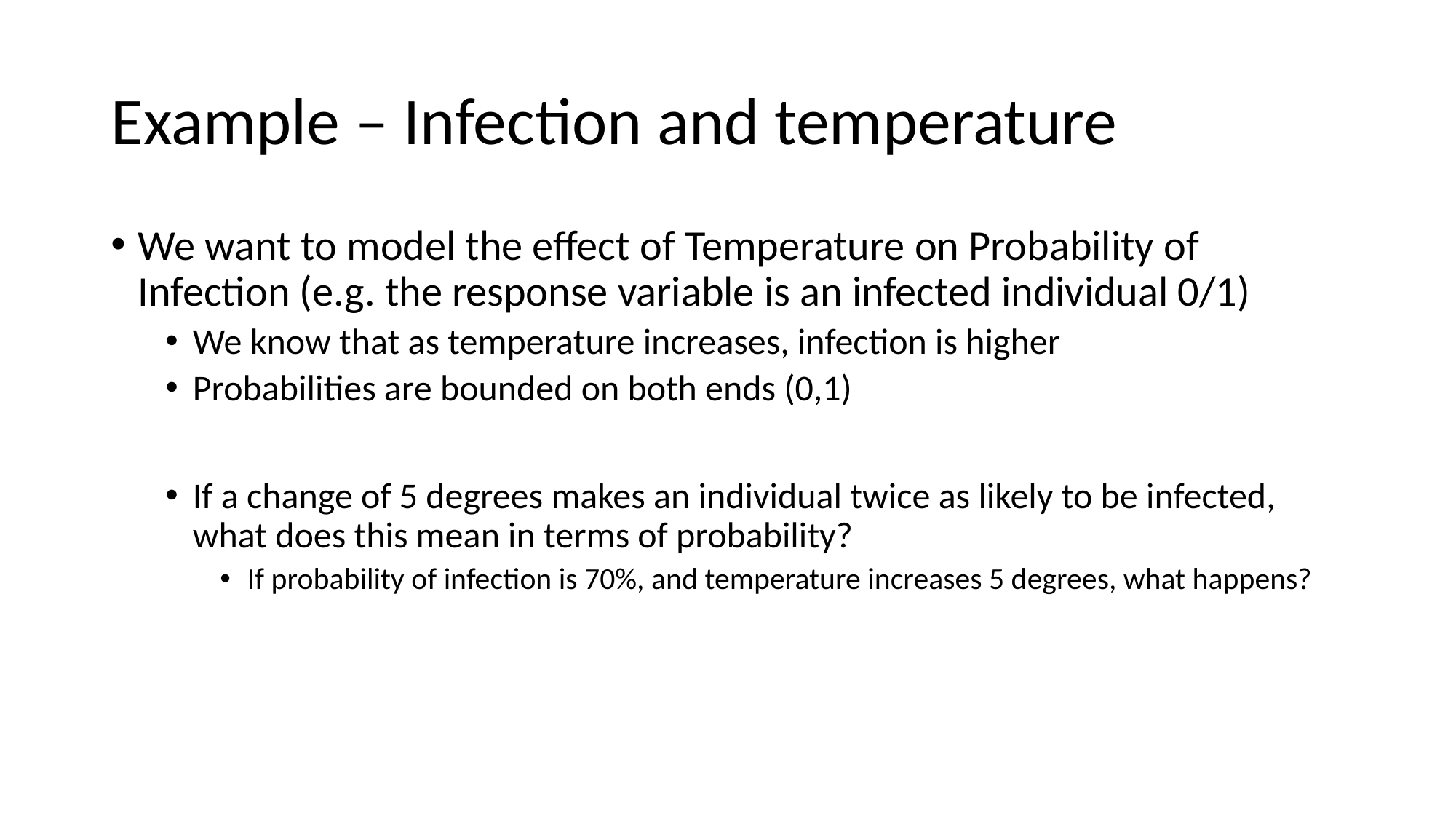

# Example – Infection and temperature
We want to model the effect of Temperature on Probability of Infection (e.g. the response variable is an infected individual 0/1)
We know that as temperature increases, infection is higher
Probabilities are bounded on both ends (0,1)

If a change of 5 degrees makes an individual twice as likely to be infected, what does this mean in terms of probability?
If probability of infection is 70%, and temperature increases 5 degrees, what happens?